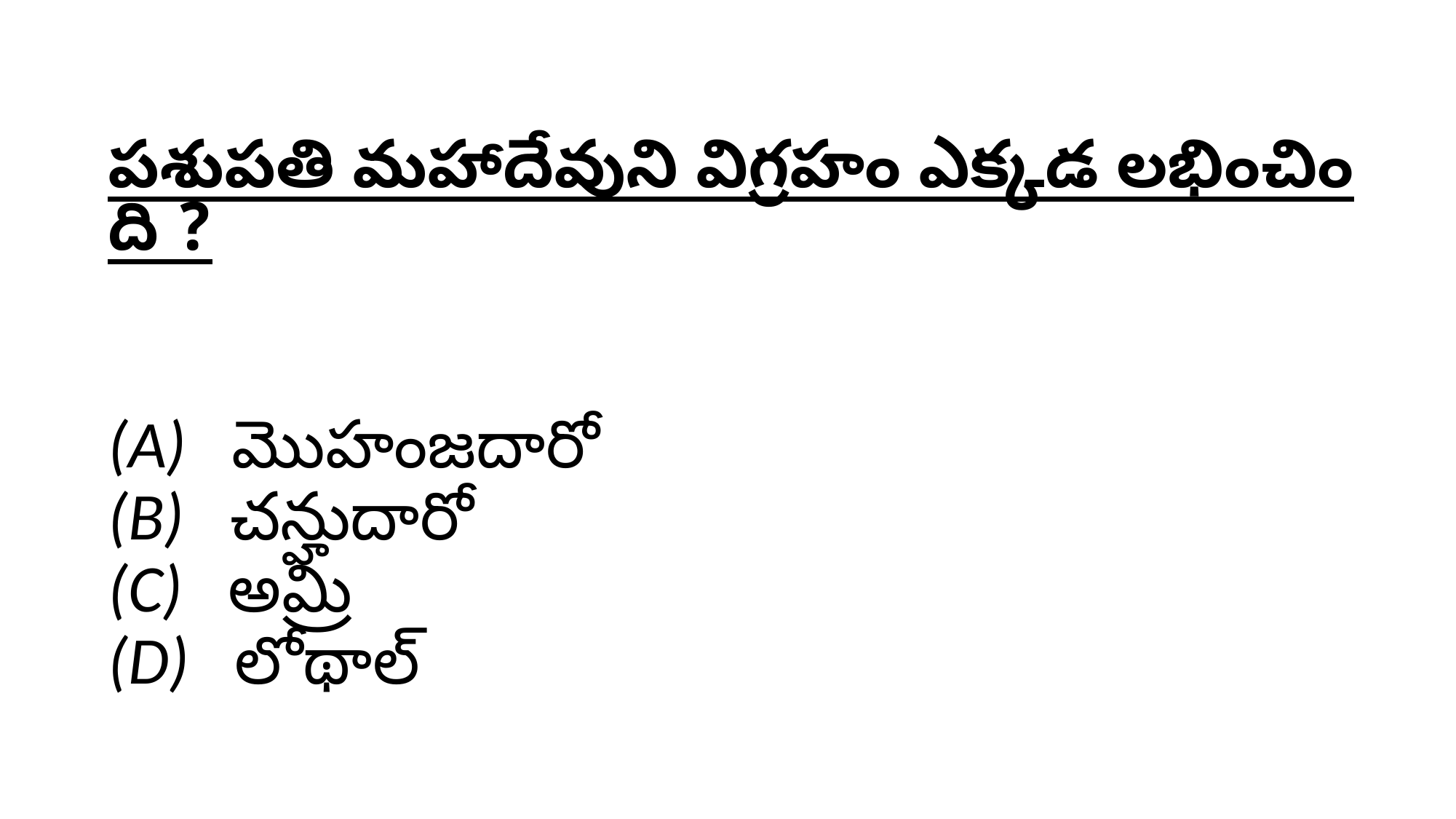

# పశుపతి మహాదేవుని విగ్రహం ఎక్కడ లభించింది ? (A)   మొహంజదారో (B)   చన్హుదారో (C)   అమ్రి (D)   లోథాల్